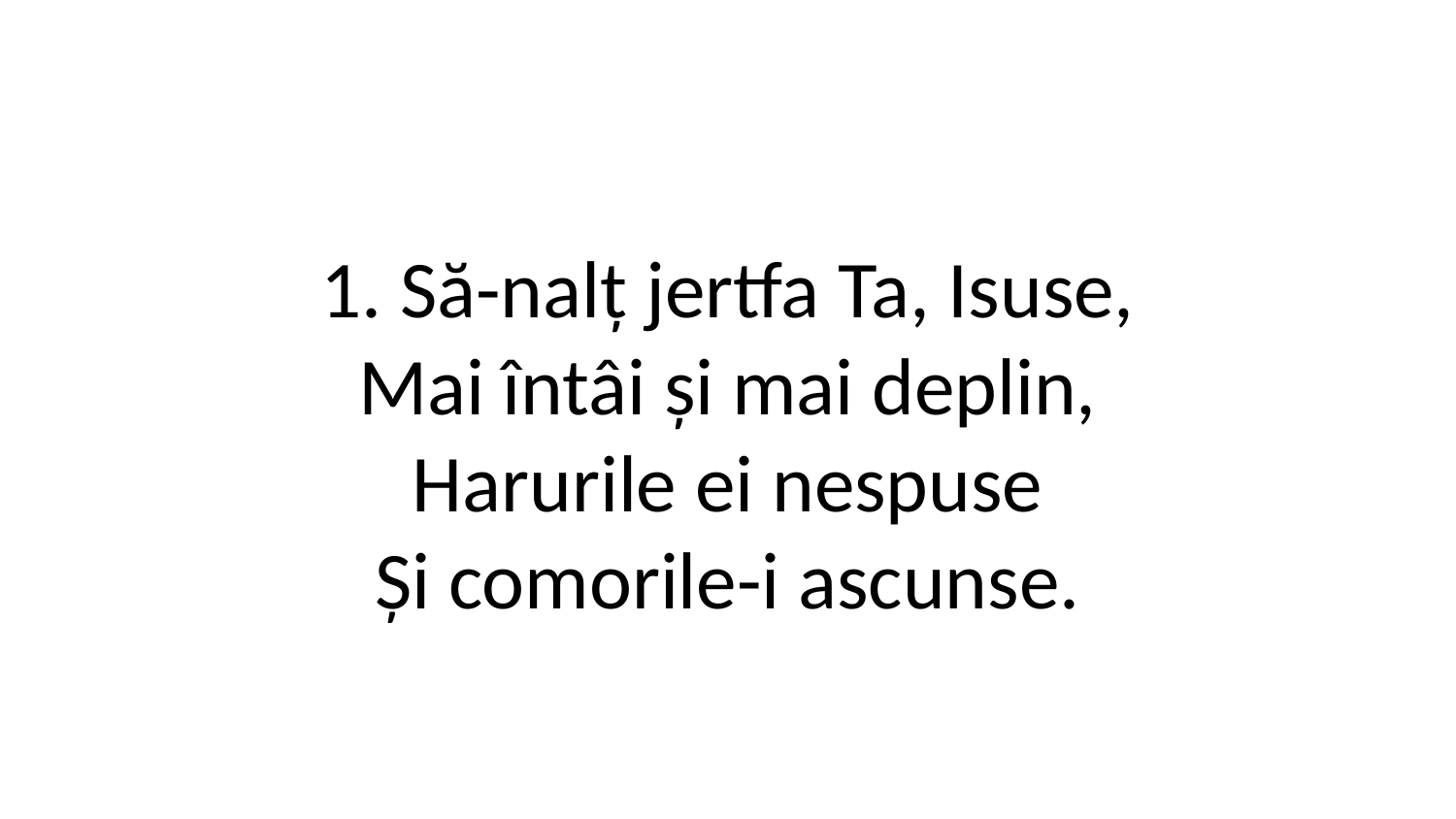

1. Să-nalț jertfa Ta, Isuse,
Mai întâi și mai deplin,
Harurile ei nespuse
Și comorile-i ascunse.